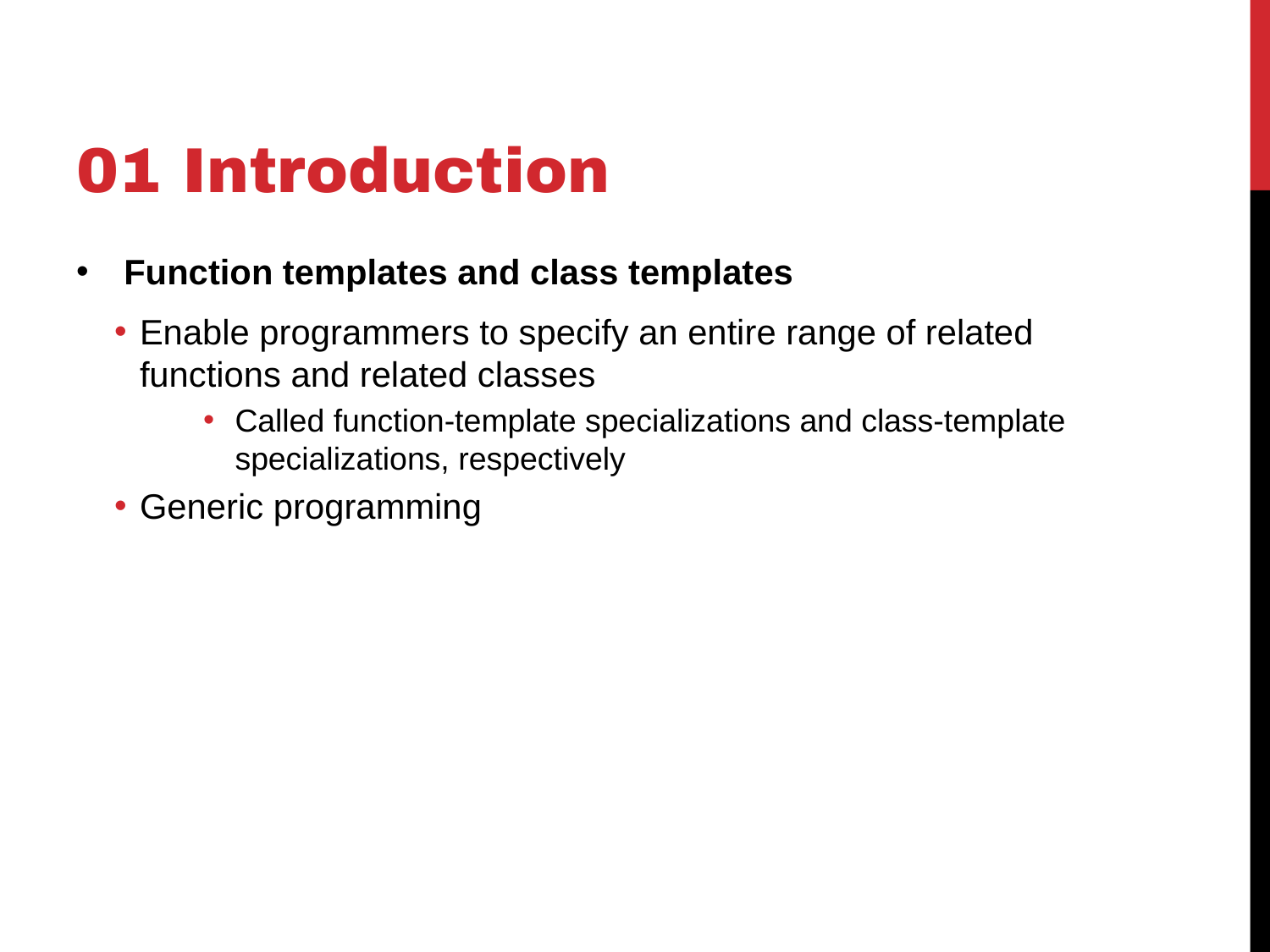

# 01 Introduction
Function templates and class templates
Enable programmers to specify an entire range of related functions and related classes
Called function-template specializations and class-template specializations, respectively
Generic programming